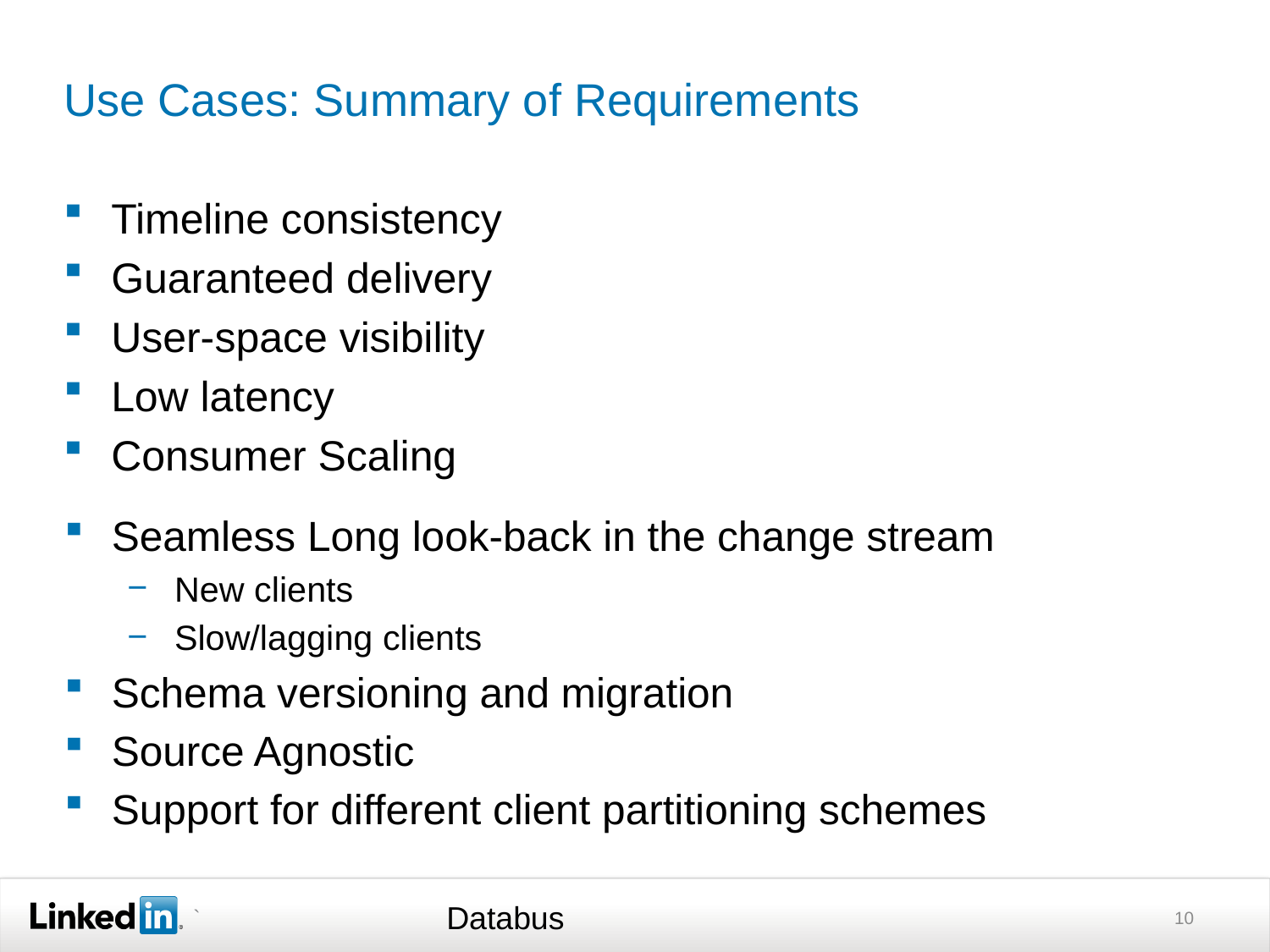

# Use Cases: Summary of Requirements
Timeline consistency
Guaranteed delivery
User-space visibility
Low latency
Consumer Scaling

Seamless Long look-back in the change stream
New clients
Slow/lagging clients
Schema versioning and migration
Source Agnostic
Support for different client partitioning schemes
Databus
10